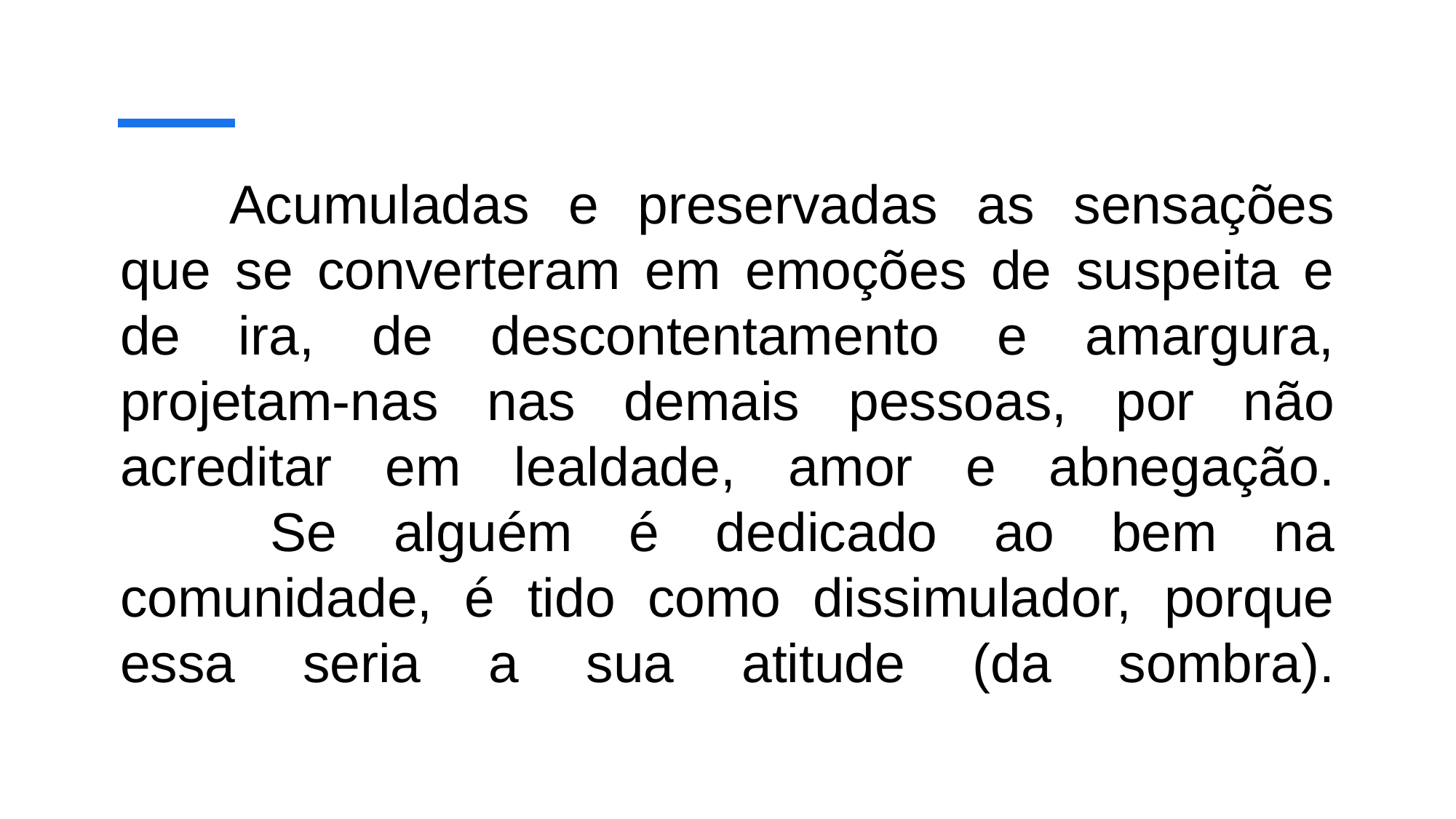

# Acumuladas e preservadas as sensações que se converteram em emoções de suspeita e de ira, de descontentamento e amargura, projetam-nas nas demais pessoas, por não acreditar em lealdade, amor e abnegação. Se alguém é dedicado ao bem na comunidade, é tido como dissimulador, porque essa seria a sua atitude (da sombra).